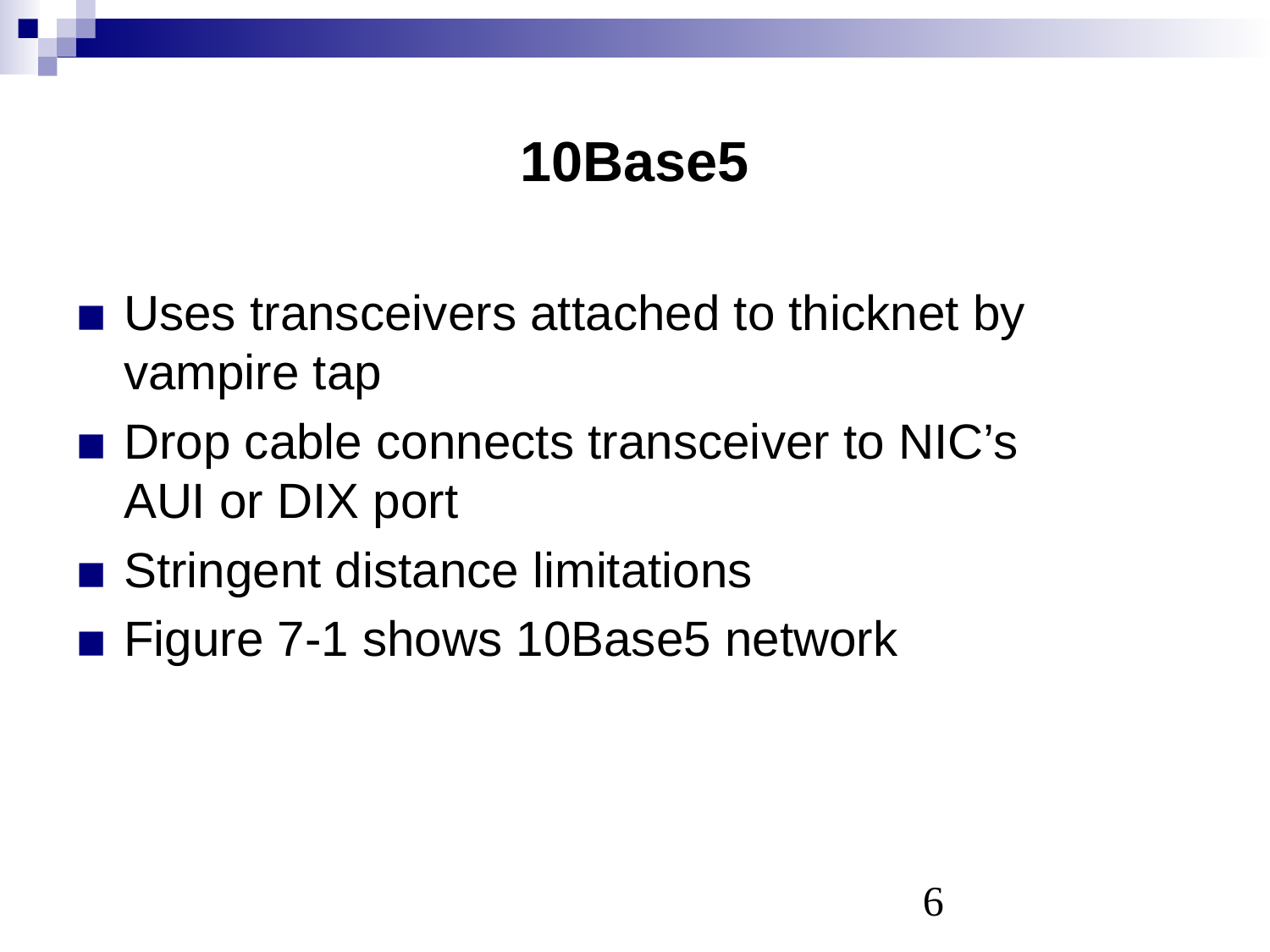

# 10Base5
Uses transceivers attached to thicknet by vampire tap
Drop cable connects transceiver to NIC’s
AUI or DIX port
Stringent distance limitations
Figure 7-1 shows 10Base5 network
6